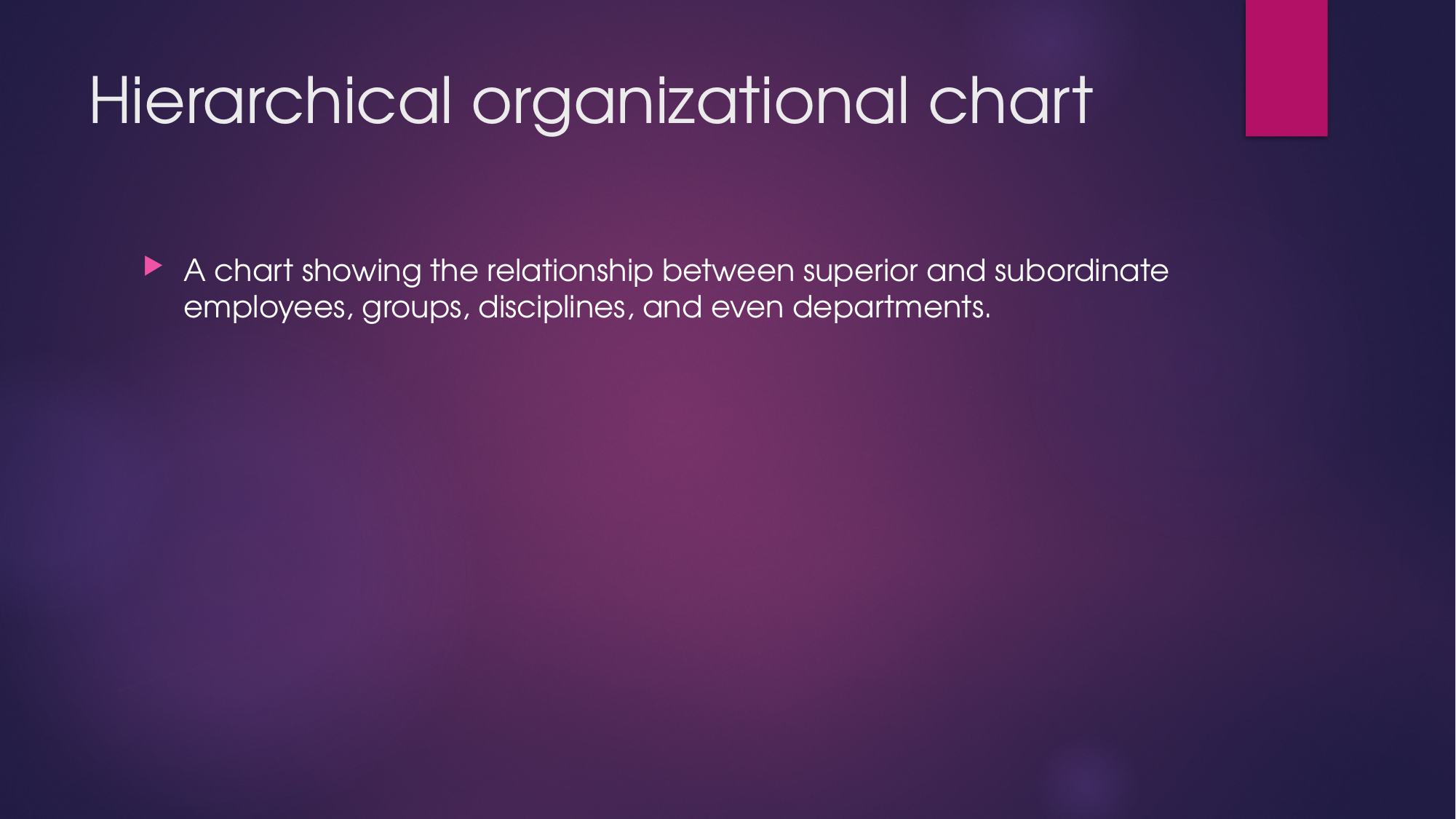

# Hierarchical organizational chart
A chart showing the relationship between superior and subordinate employees, groups, disciplines, and even departments.